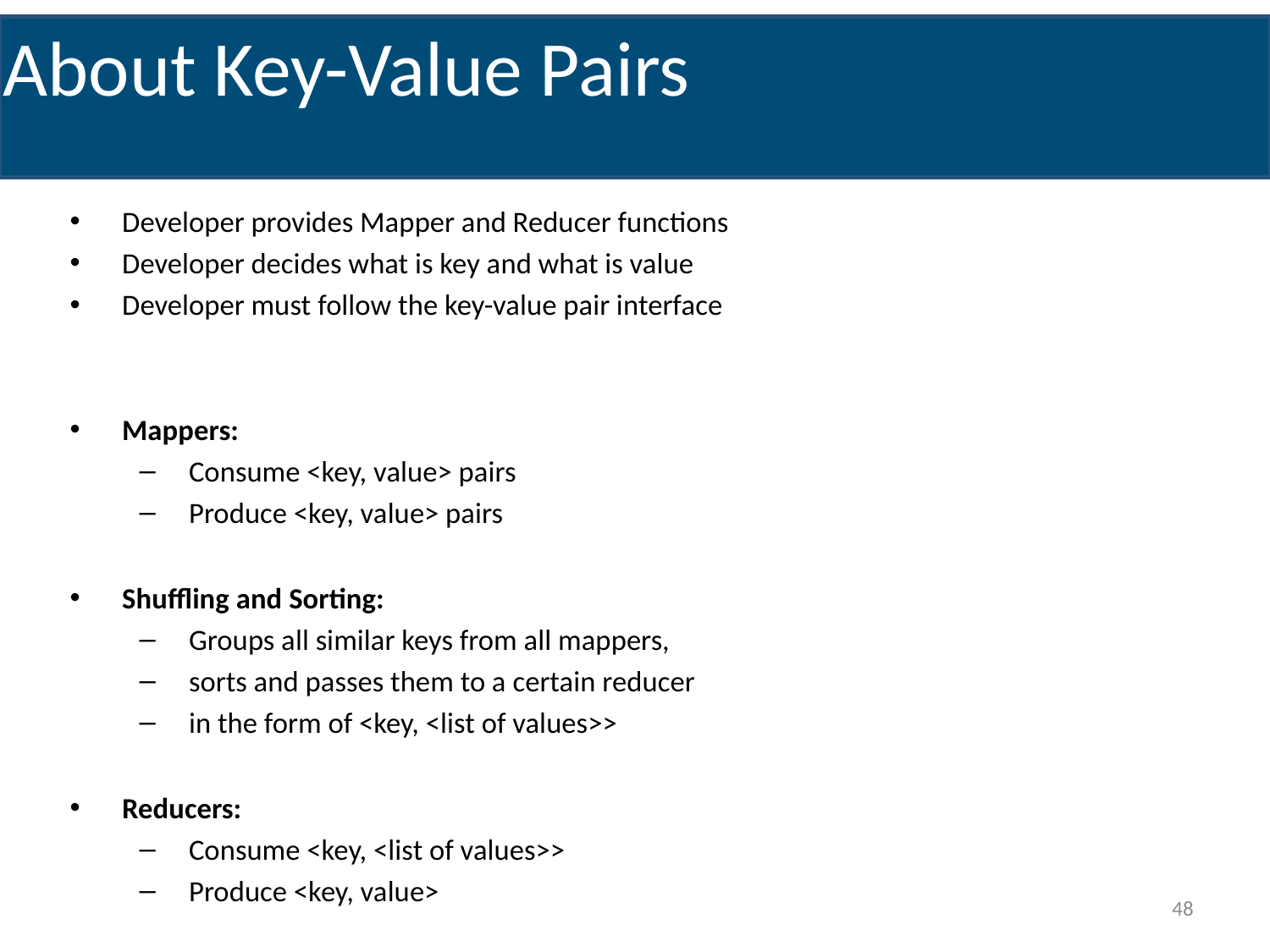

About Key-Value Pairs
Developer provides Mapper and Reducer functions
Developer decides what is key and what is value
Developer must follow the key-value pair interface

Mappers:
Consume <key, value> pairs
Produce <key, value> pairs

Shuffling and Sorting:
Groups all similar keys from all mappers,
sorts and passes them to a certain reducer
in the form of <key, <list of values>>

Reducers:
Consume <key, <list of values>>
Produce <key, value>
48